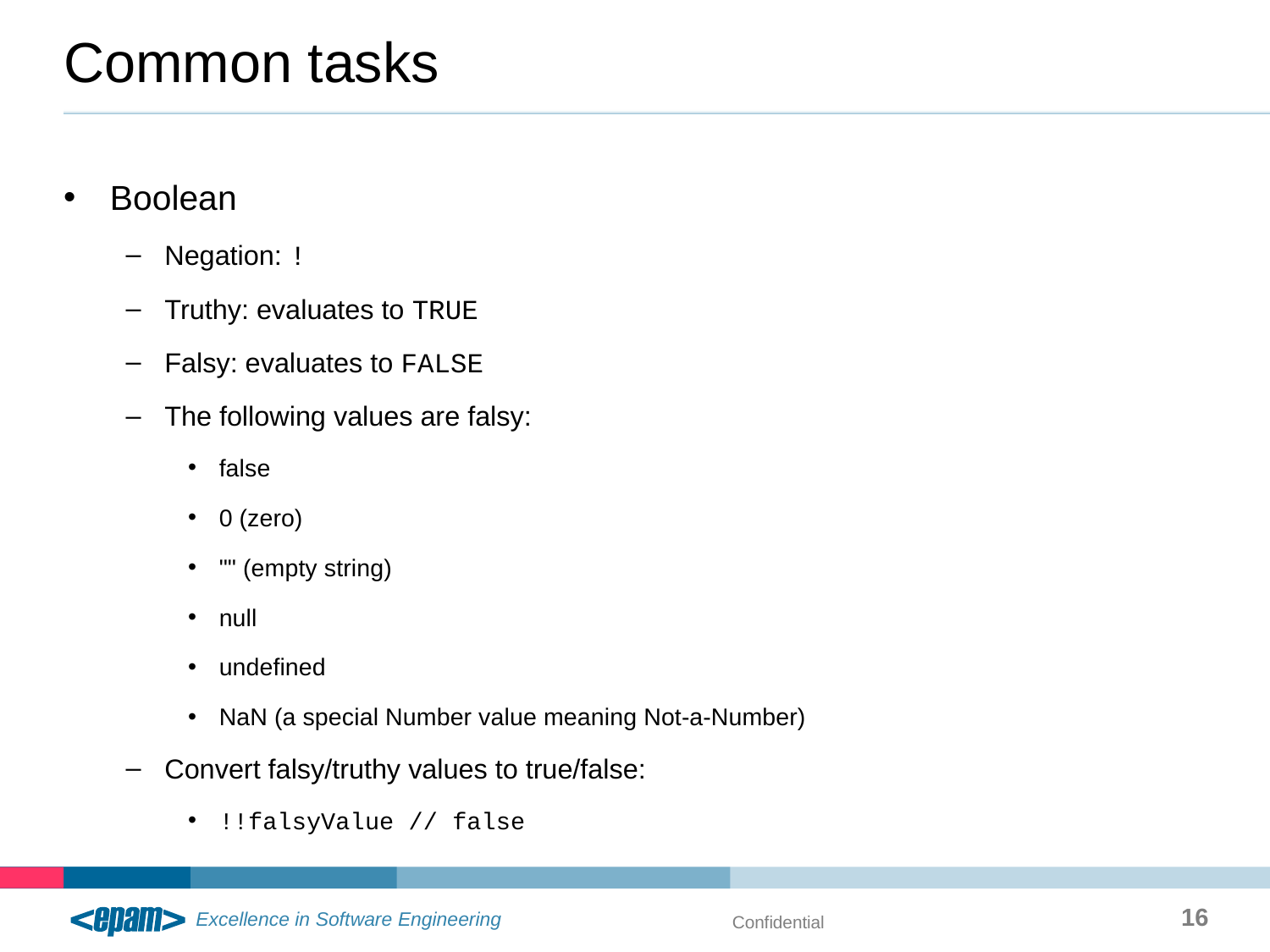

# Common tasks
Boolean
Negation: !
Truthy: evaluates to TRUE
Falsy: evaluates to FALSE
The following values are falsy:
false
0 (zero)
"" (empty string)
null
undefined
NaN (a special Number value meaning Not-a-Number)
Convert falsy/truthy values to true/false:
!!falsyValue // false
16
Confidential